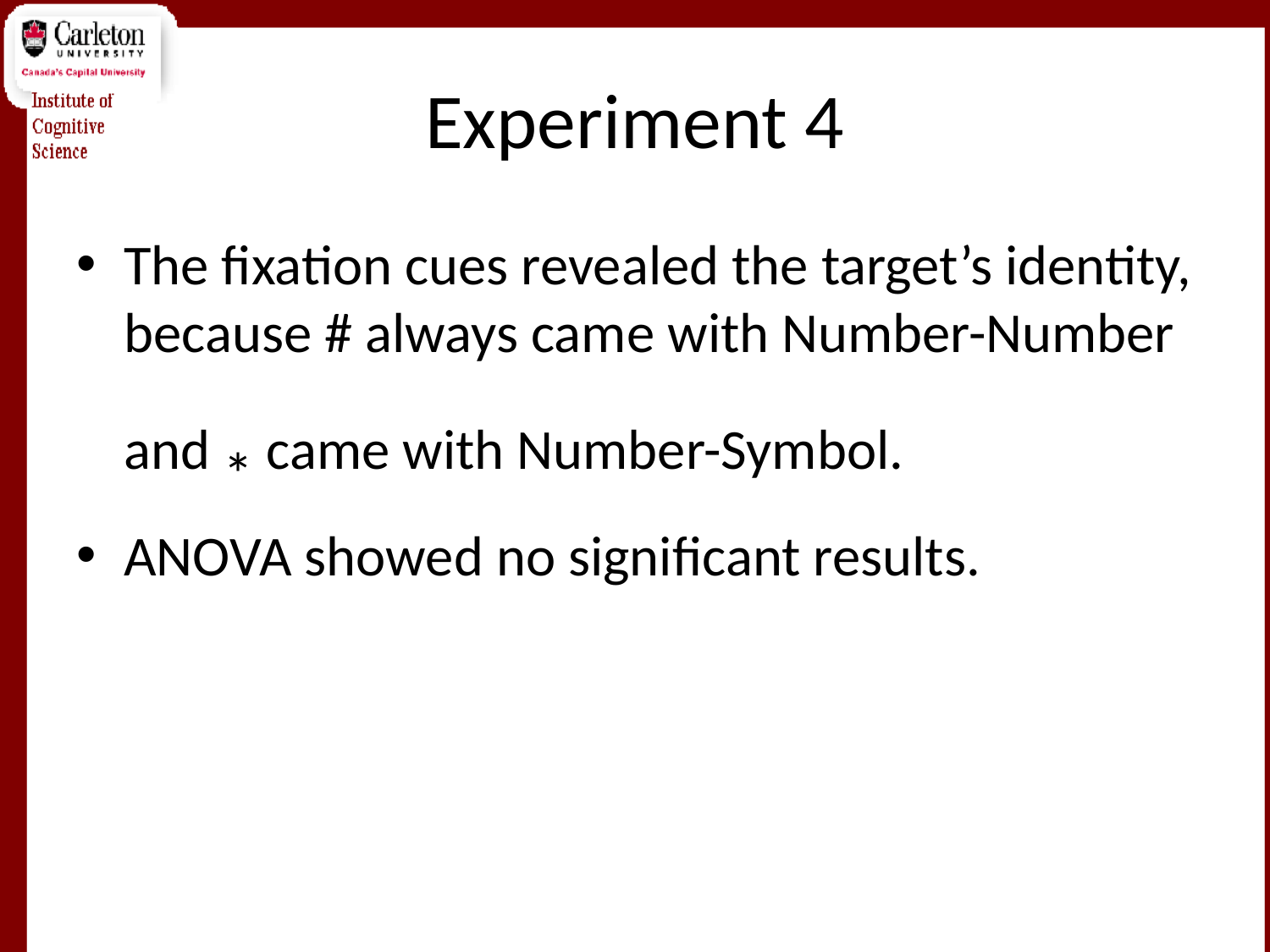

# Experiment 4
The fixation cues revealed the target’s identity, because # always came with Number-Number and * came with Number-Symbol.
ANOVA showed no significant results.